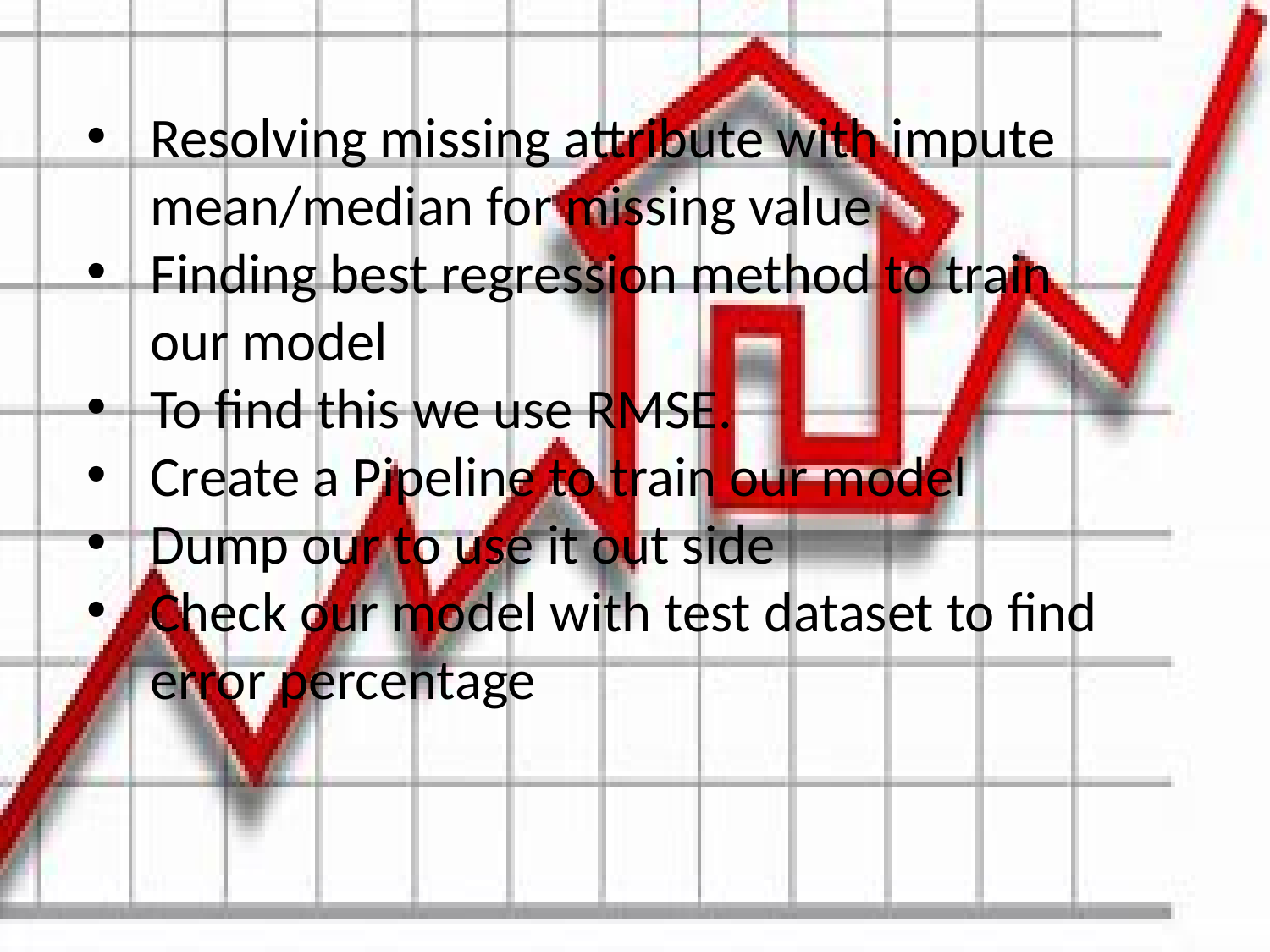

Resolving missing attribute with impute mean/median for missing value
Finding best regression method to train our model
To find this we use RMSE.
Create a Pipeline to train our model
Dump our to use it out side
Check our model with test dataset to find error percentage